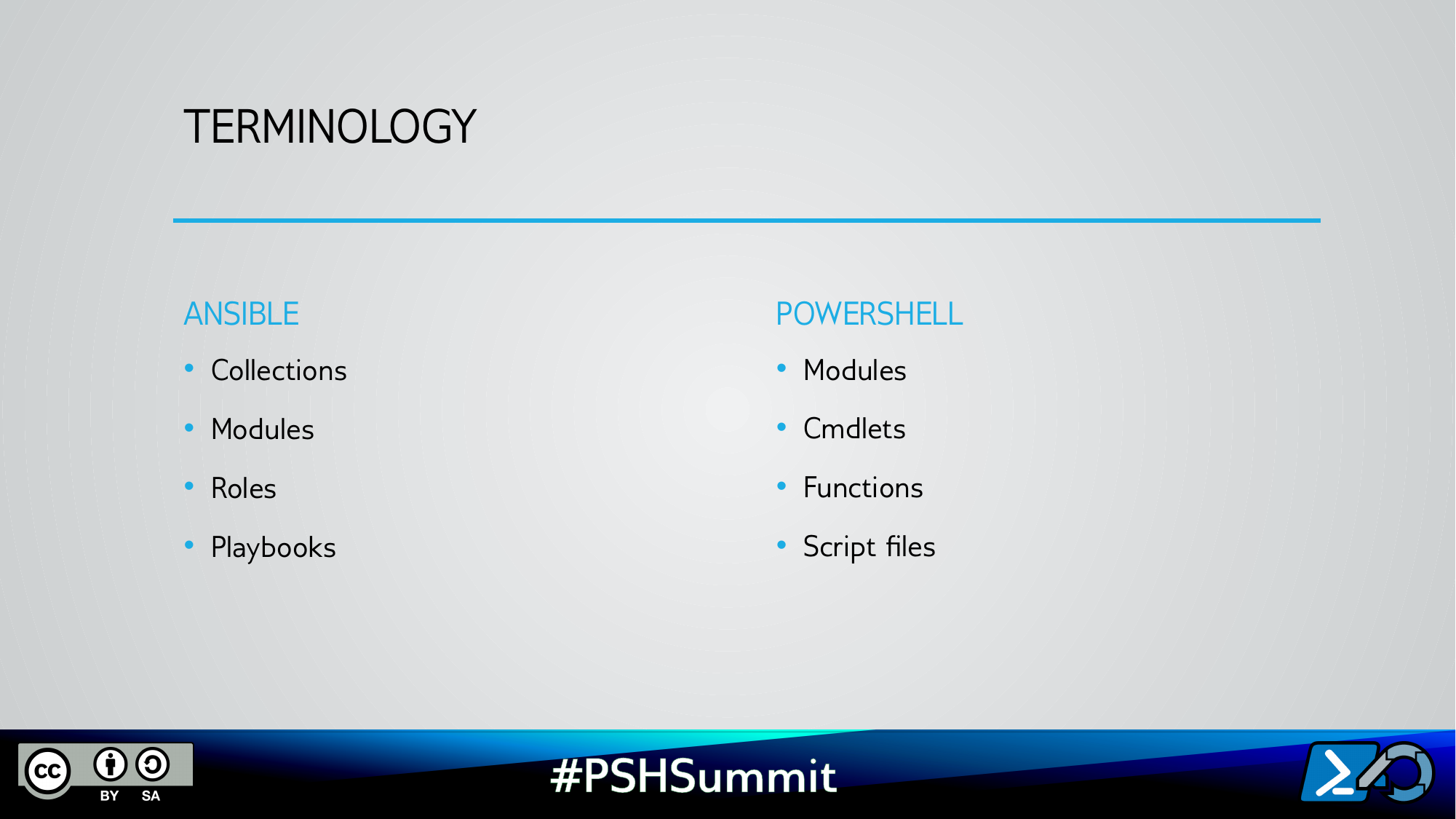

# Terminology
Ansible
PowerShell
Modules
Cmdlets
Functions
Script files
Collections
Modules
Roles
Playbooks